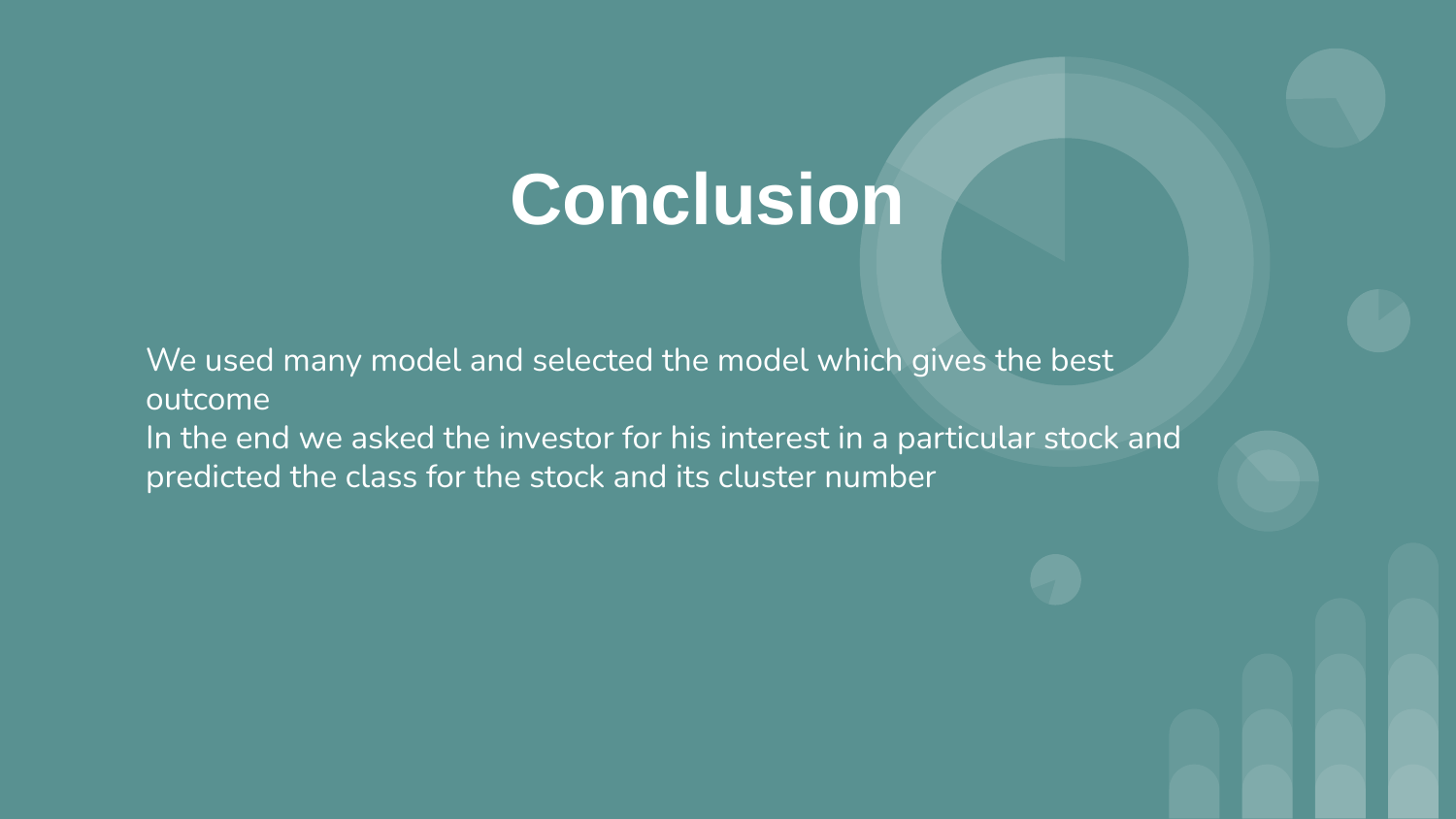

# Conclusion
We used many model and selected the model which gives the best outcome
In the end we asked the investor for his interest in a particular stock and predicted the class for the stock and its cluster number